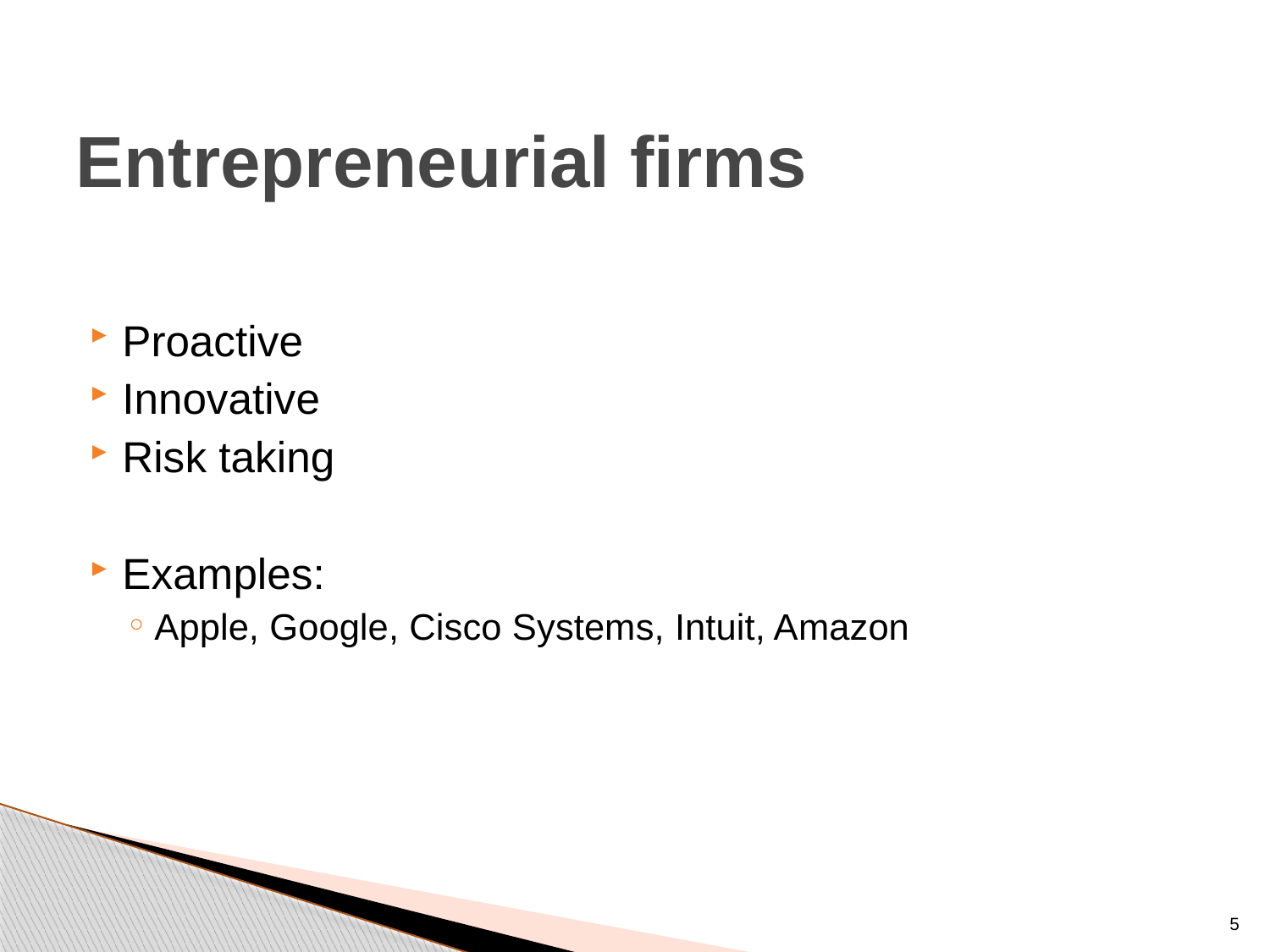

# Entrepreneurial firms
Proactive
Innovative
Risk taking

Examples:
Apple, Google, Cisco Systems, Intuit, Amazon
5